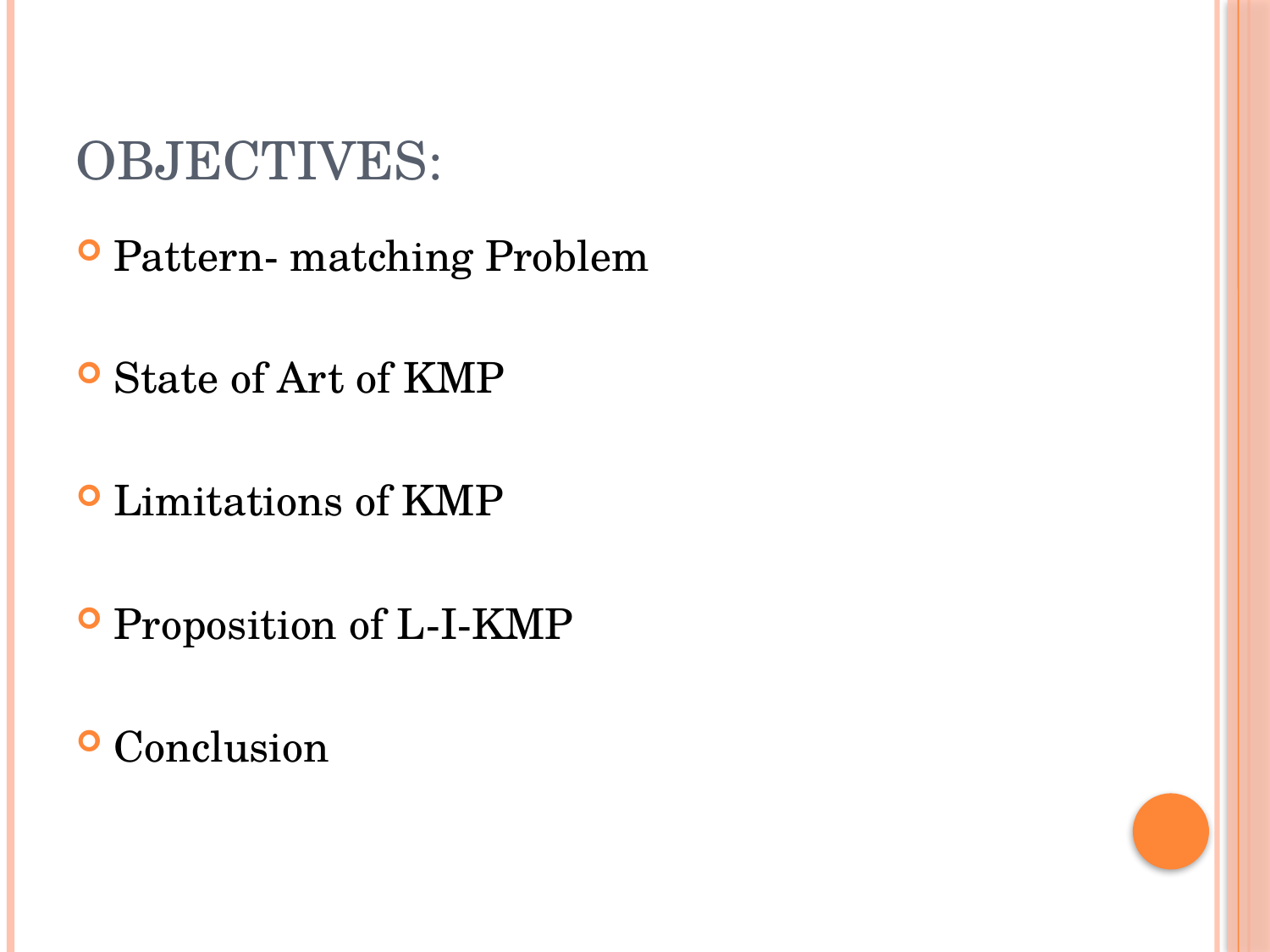

# Objectives:
Pattern- matching Problem

State of Art of KMP

Limitations of KMP

Proposition of L-I-KMP

Conclusion